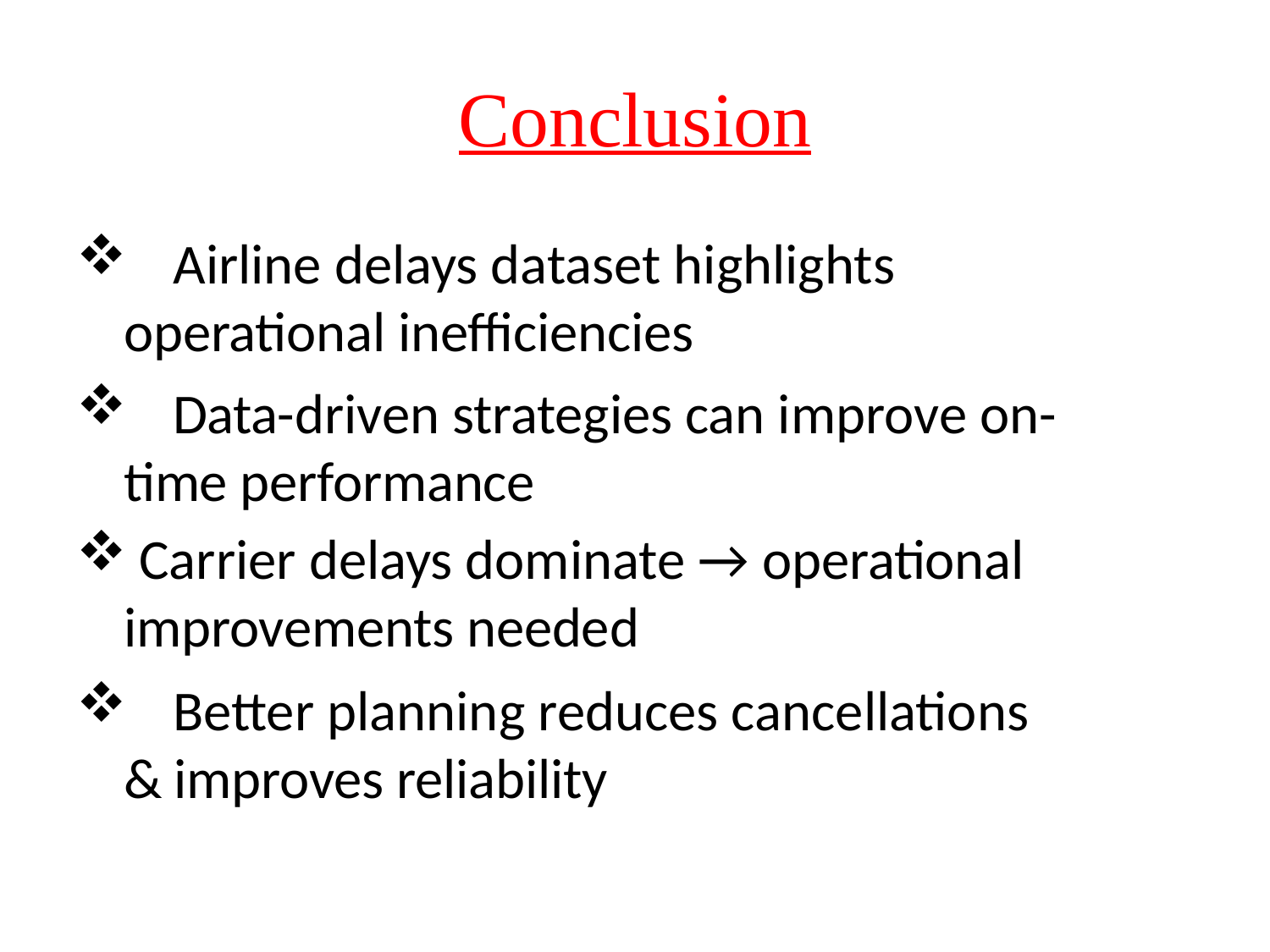

# Conclusion
	Airline delays dataset highlights operational inefficiencies
	Data-driven strategies can improve on-time performance
Carrier delays dominate → operational
improvements needed
	Better planning reduces cancellations & improves reliability